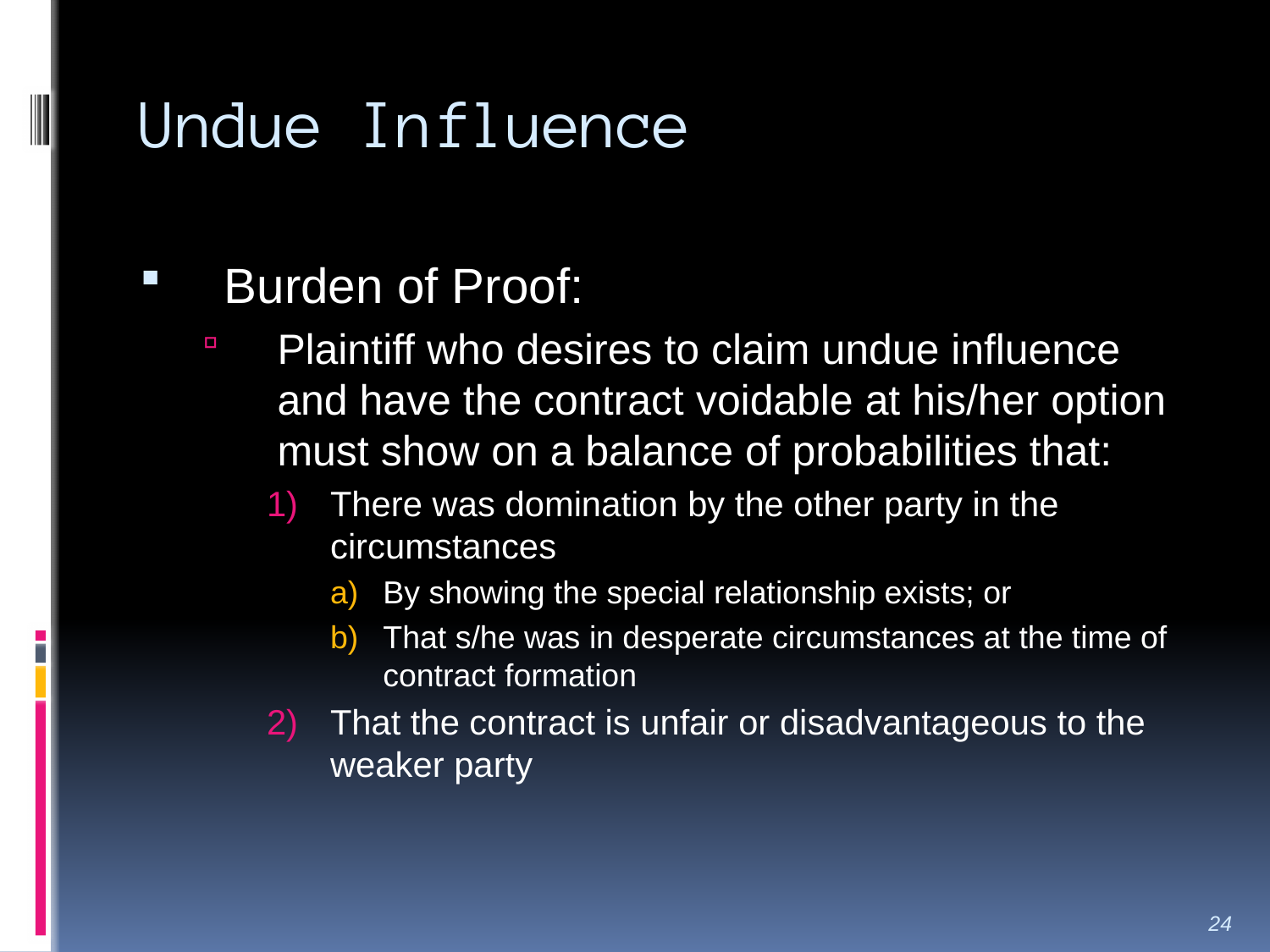

# Undue Influence
Burden of Proof:
Plaintiff who desires to claim undue influence and have the contract voidable at his/her option must show on a balance of probabilities that:
There was domination by the other party in the circumstances
By showing the special relationship exists; or
That s/he was in desperate circumstances at the time of contract formation
That the contract is unfair or disadvantageous to the weaker party
24